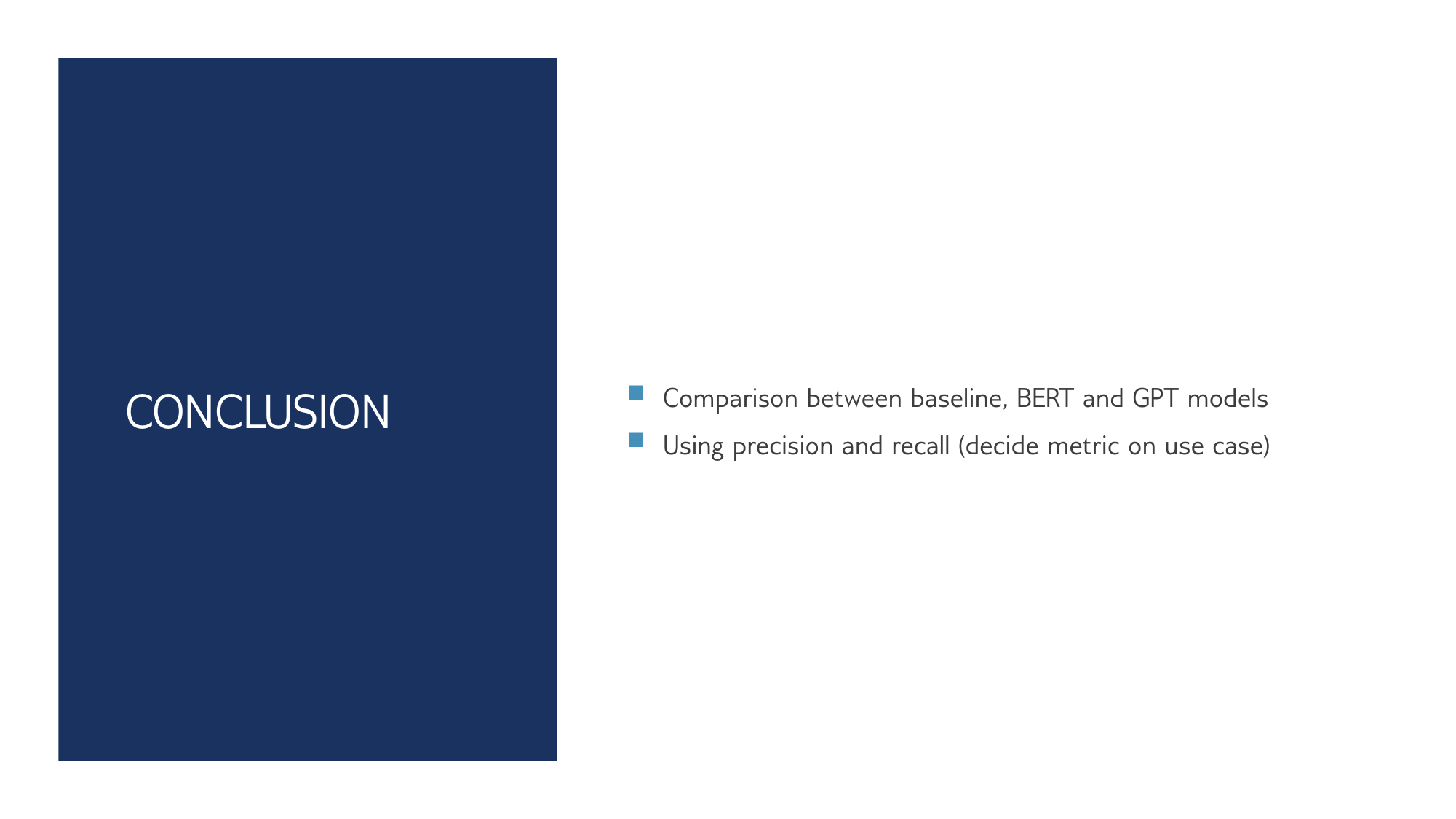

Comparison between baseline, BERT and GPT models
Using precision and recall (decide metric on use case)
# Conclusion